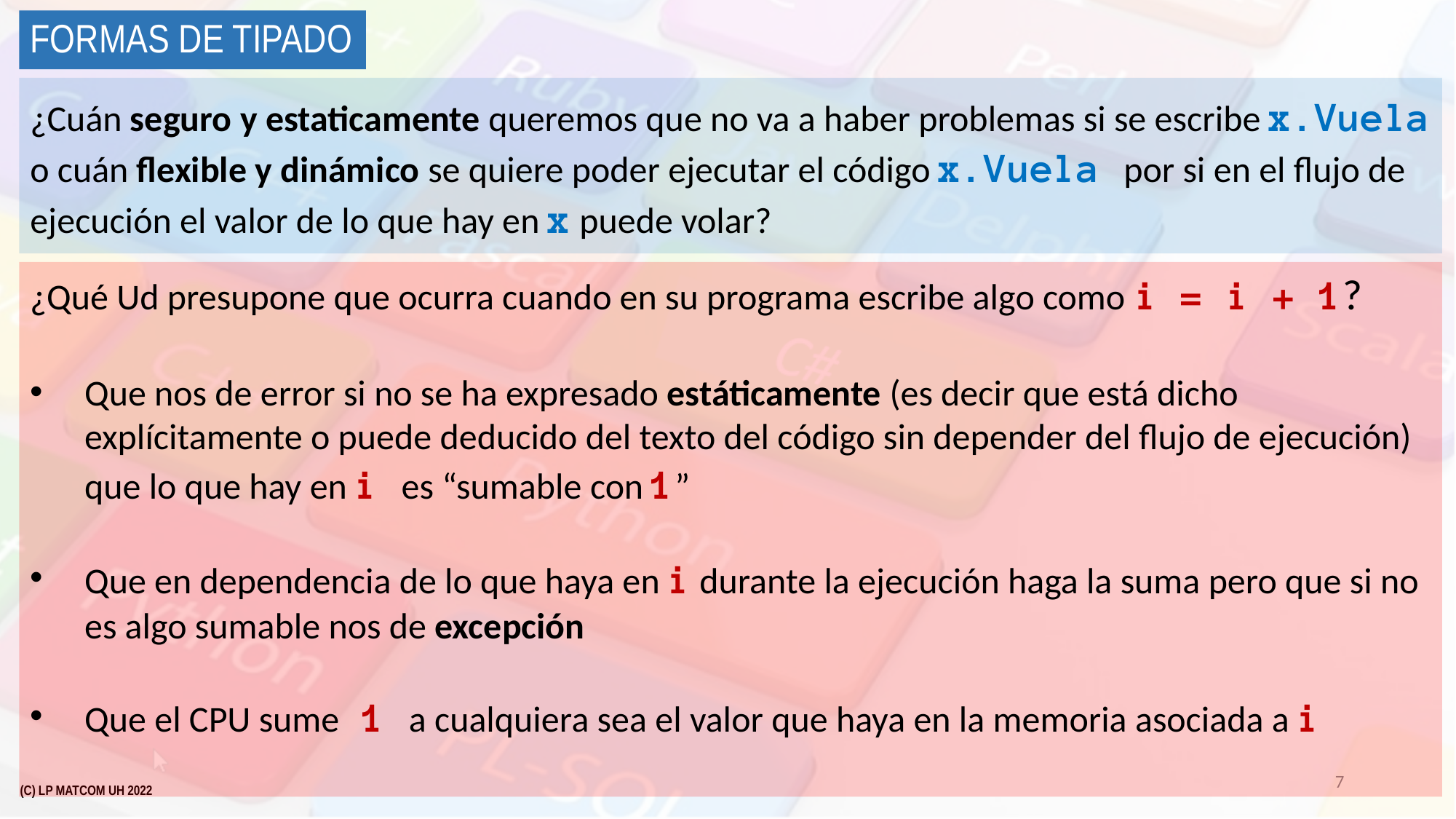

# Formas de Tipado
¿Cuán seguro y estaticamente queremos que no va a haber problemas si se escribe x.Vuela o cuán flexible y dinámico se quiere poder ejecutar el código x.Vuela por si en el flujo de ejecución el valor de lo que hay en x puede volar?
¿Qué Ud presupone que ocurra cuando en su programa escribe algo como i = i + 1?

Que nos de error si no se ha expresado estáticamente (es decir que está dicho explícitamente o puede deducido del texto del código sin depender del flujo de ejecución) que lo que hay en i es “sumable con 1”

Que en dependencia de lo que haya en i durante la ejecución haga la suma pero que si no es algo sumable nos de excepción

Que el CPU sume 1 a cualquiera sea el valor que haya en la memoria asociada a i

7